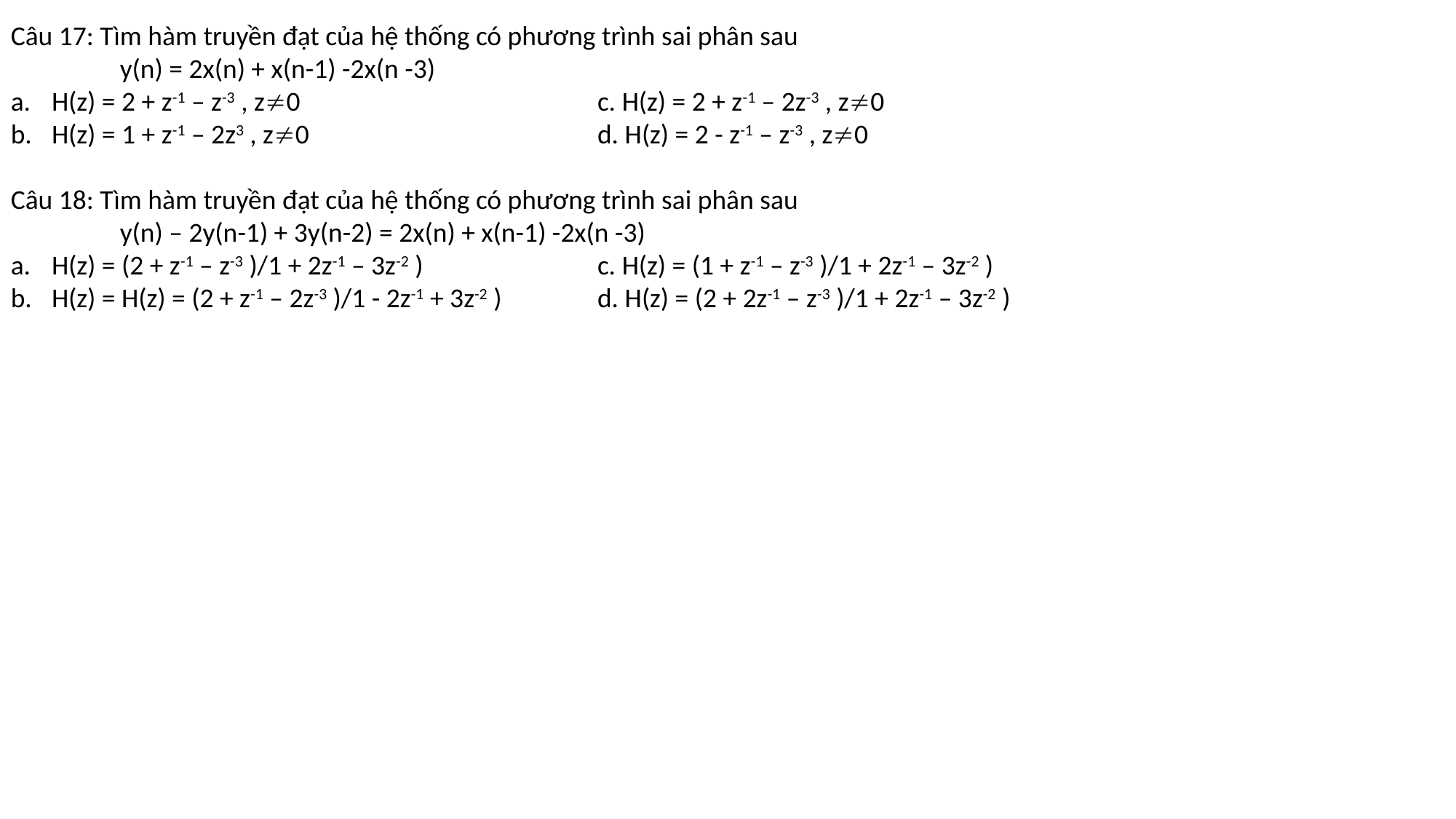

Câu 17: Tìm hàm truyền đạt của hệ thống có phương trình sai phân sau
	y(n) = 2x(n) + x(n-1) -2x(n -3)
H(z) = 2 + z-1 – z-3 , z≠0			c. H(z) = 2 + z-1 – 2z-3 , z≠0
H(z) = 1 + z-1 – 2z3 , z≠0 			d. H(z) = 2 - z-1 – z-3 , z≠0

Câu 18: Tìm hàm truyền đạt của hệ thống có phương trình sai phân sau
	y(n) – 2y(n-1) + 3y(n-2) = 2x(n) + x(n-1) -2x(n -3)
H(z) = (2 + z-1 – z-3 )/1 + 2z-1 – 3z-2 )		c. H(z) = (1 + z-1 – z-3 )/1 + 2z-1 – 3z-2 )
H(z) = H(z) = (2 + z-1 – 2z-3 )/1 - 2z-1 + 3z-2 )	d. H(z) = (2 + 2z-1 – z-3 )/1 + 2z-1 – 3z-2 )